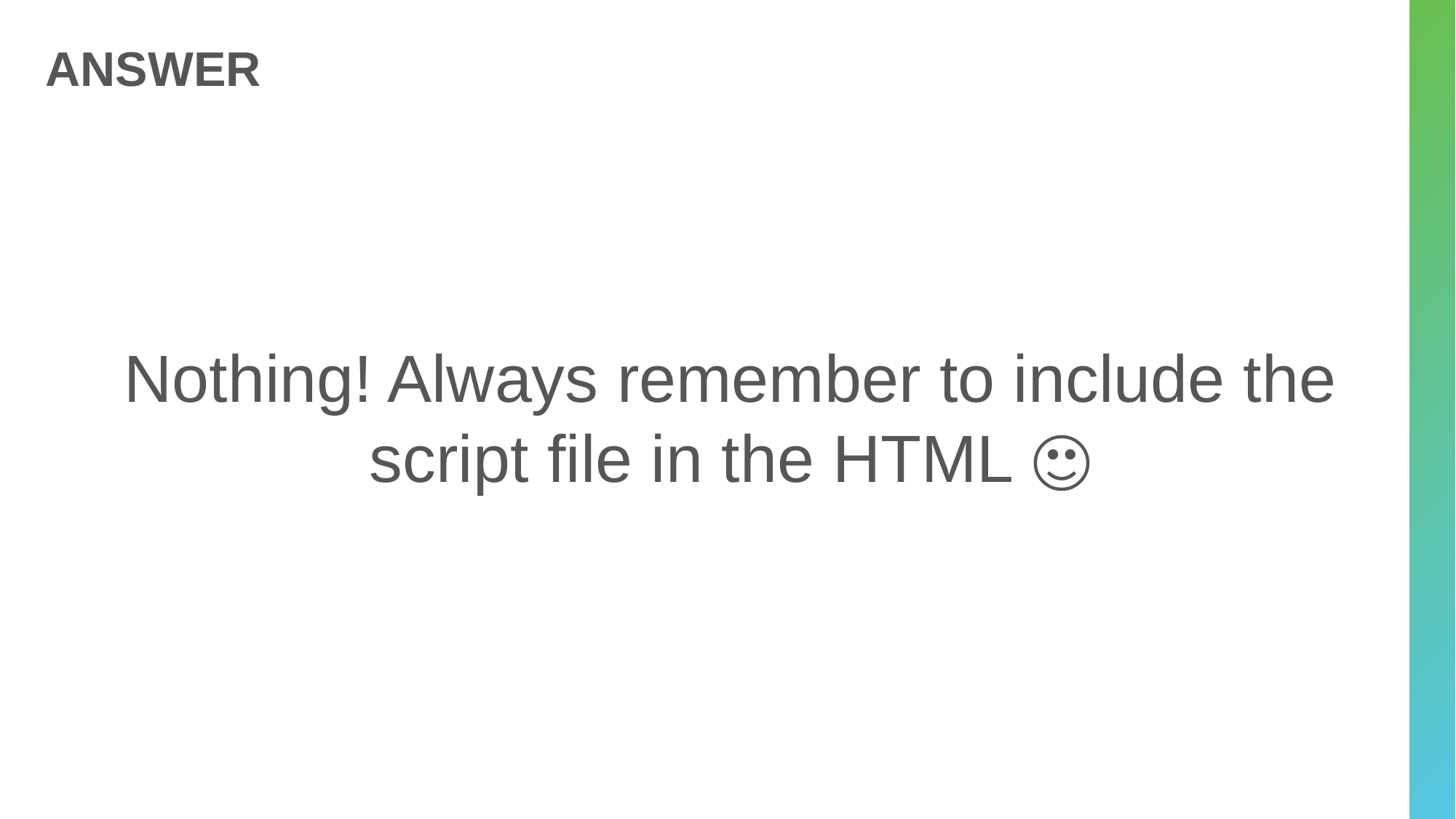

# Answer
Nothing! Always remember to include the script file in the HTML 🙂